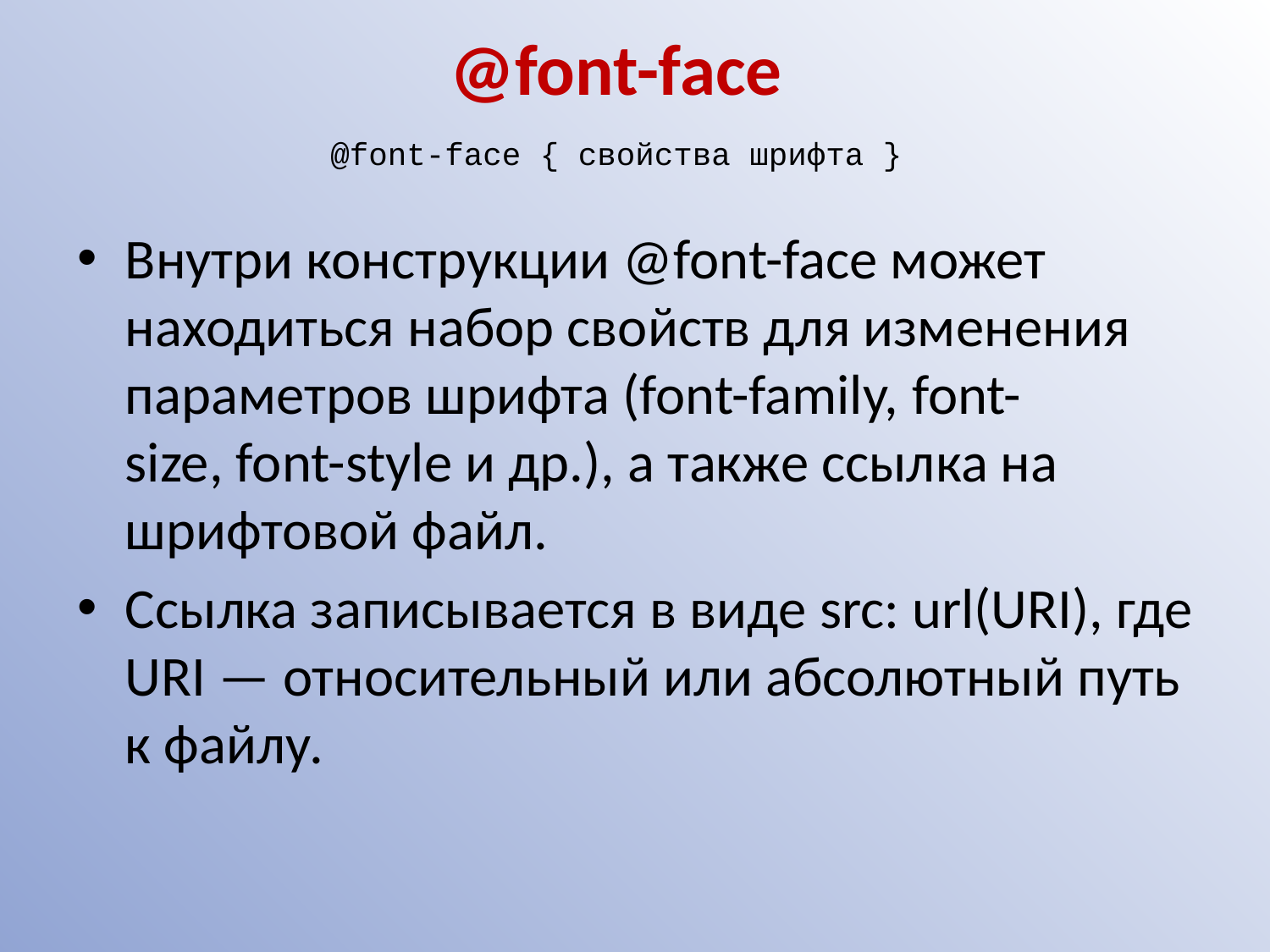

# @font-face
@font-face { свойства шрифта }
Внутри конструкции @font-face может находиться набор свойств для изменения параметров шрифта (font-family, font-size, font-style и др.), а также ссылка на шрифтовой файл.
Ссылка записывается в виде src: url(URI), где URI — относительный или абсолютный путь к файлу.